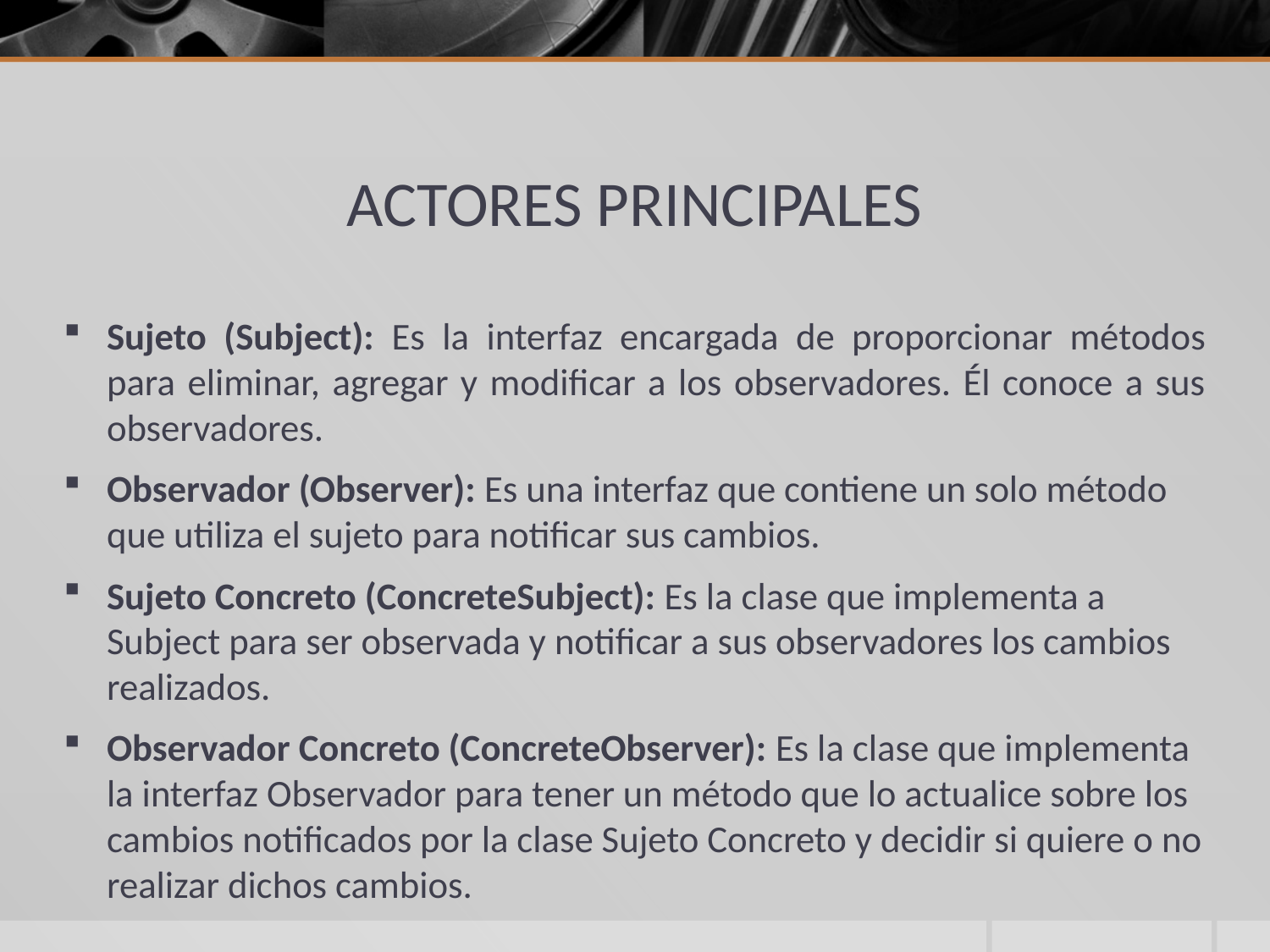

# ACTORES PRINCIPALES
Sujeto (Subject): Es la interfaz encargada de proporcionar métodos para eliminar, agregar y modificar a los observadores. Él conoce a sus observadores.
Observador (Observer): Es una interfaz que contiene un solo método que utiliza el sujeto para notificar sus cambios.
Sujeto Concreto (ConcreteSubject): Es la clase que implementa a Subject para ser observada y notificar a sus observadores los cambios realizados.
Observador Concreto (ConcreteObserver): Es la clase que implementa la interfaz Observador para tener un método que lo actualice sobre los cambios notificados por la clase Sujeto Concreto y decidir si quiere o no realizar dichos cambios.